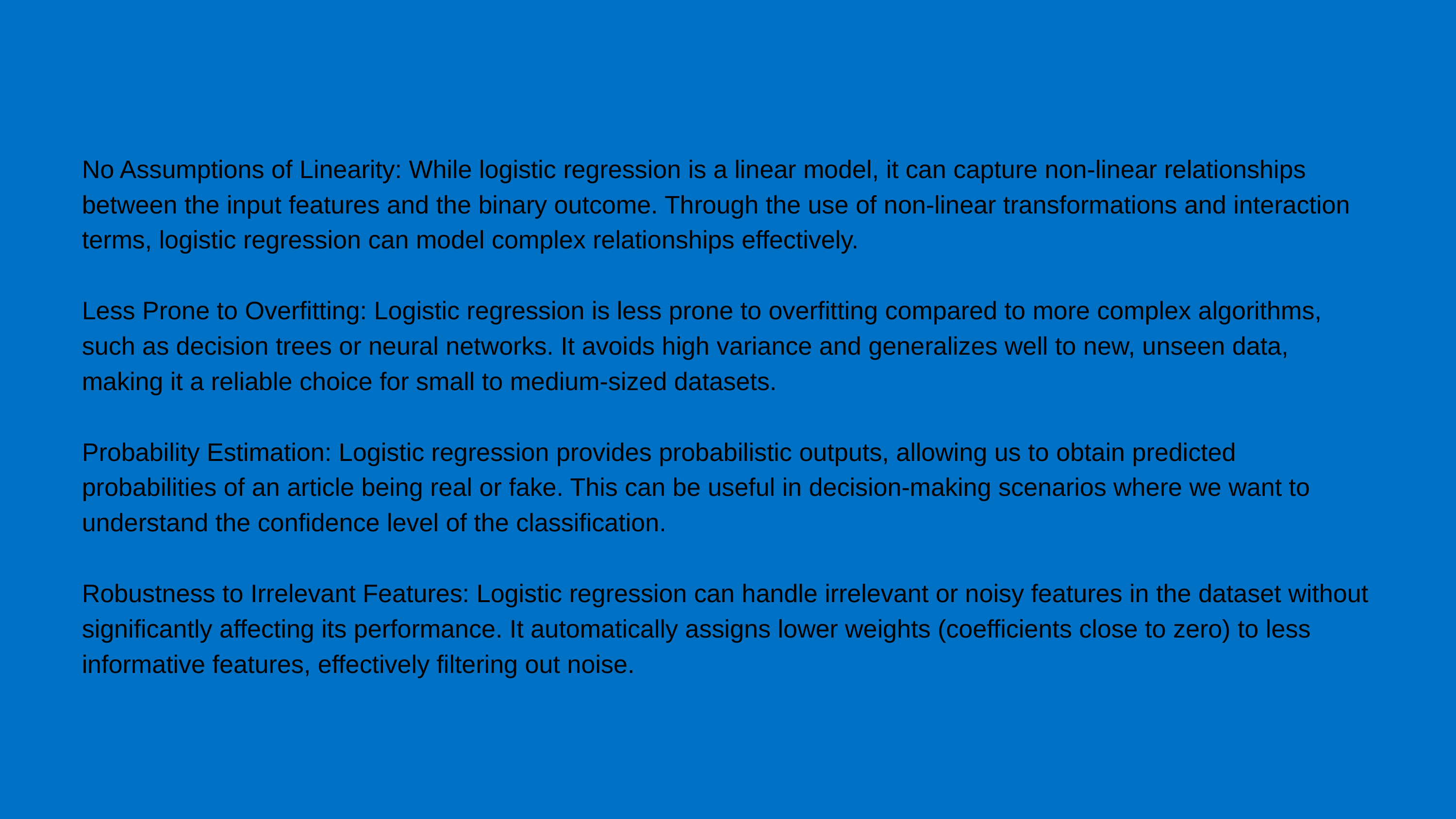

No Assumptions of Linearity: While logistic regression is a linear model, it can capture non-linear relationships between the input features and the binary outcome. Through the use of non-linear transformations and interaction terms, logistic regression can model complex relationships effectively.

Less Prone to Overfitting: Logistic regression is less prone to overfitting compared to more complex algorithms, such as decision trees or neural networks. It avoids high variance and generalizes well to new, unseen data, making it a reliable choice for small to medium-sized datasets.

Probability Estimation: Logistic regression provides probabilistic outputs, allowing us to obtain predicted probabilities of an article being real or fake. This can be useful in decision-making scenarios where we want to understand the confidence level of the classification.

Robustness to Irrelevant Features: Logistic regression can handle irrelevant or noisy features in the dataset without significantly affecting its performance. It automatically assigns lower weights (coefficients close to zero) to less informative features, effectively filtering out noise.